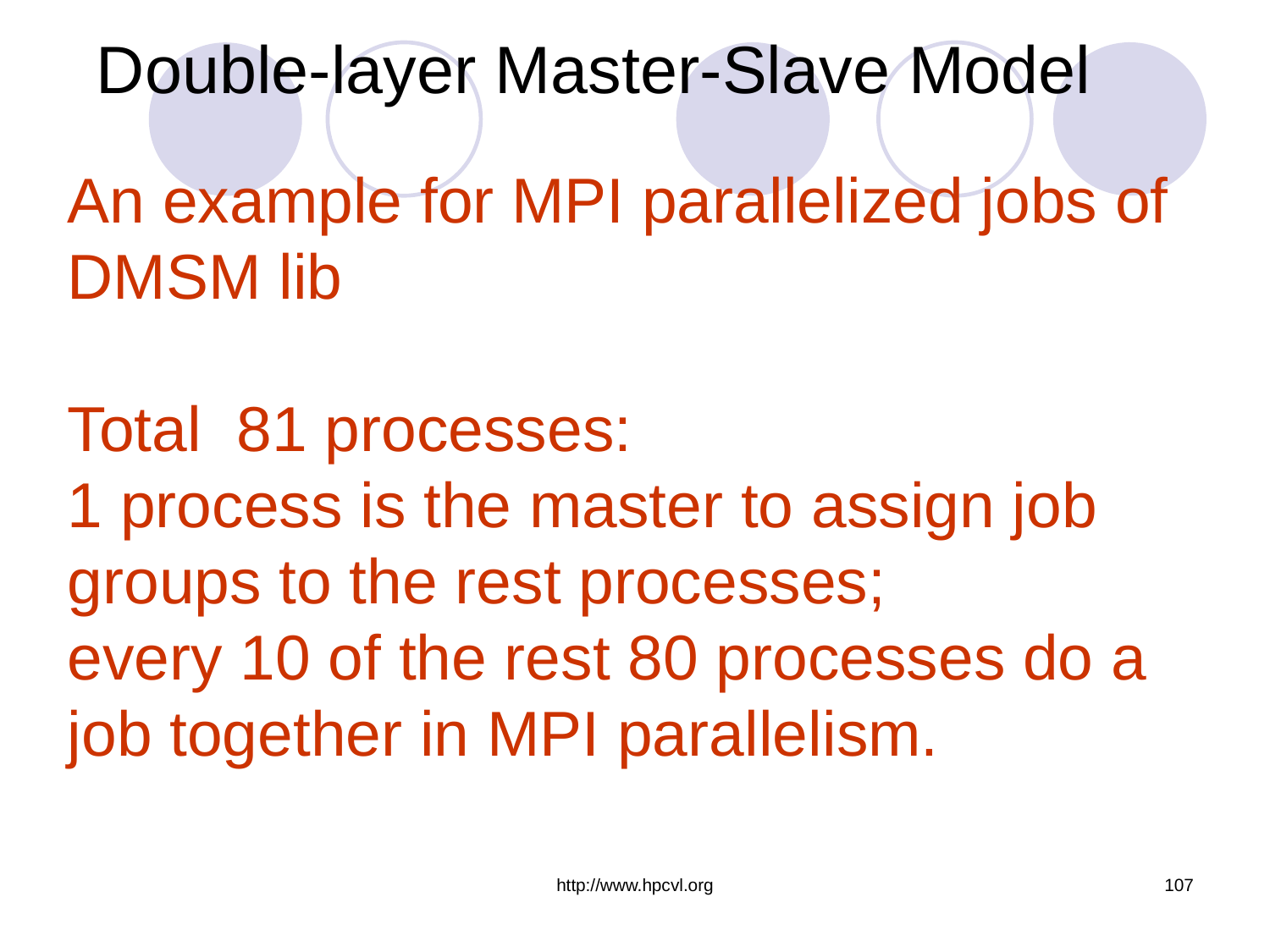

# Double-layer Master-Slave Model
An example for MPI parallelized jobs of DMSM lib

Total  81 processes:
1 process is the master to assign job groups to the rest processes;
every 10 of the rest 80 processes do a job together in MPI parallelism.
http://www.hpcvl.org
107